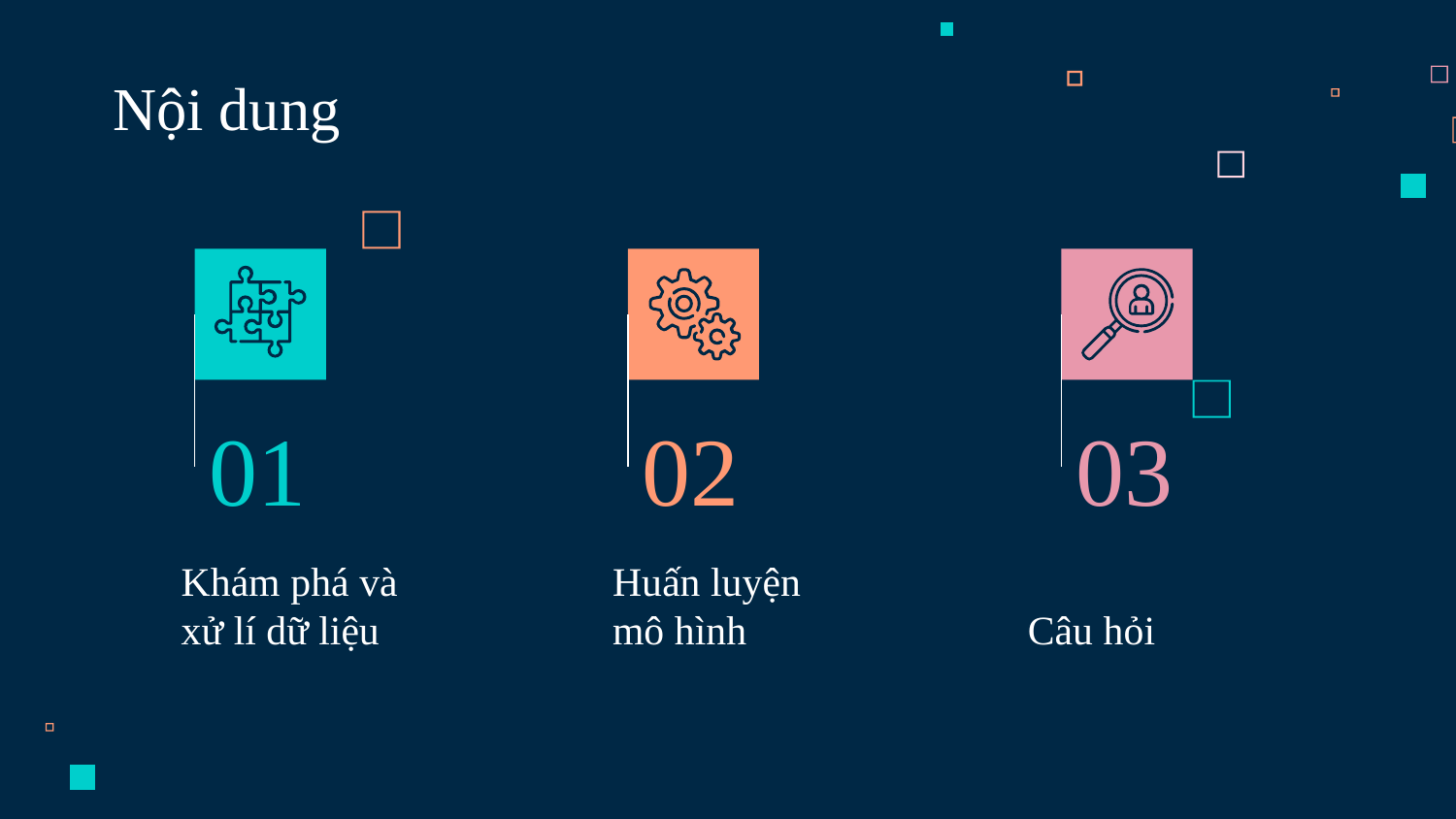

Nội dung

01
02
03
# Khám phá và xử lí dữ liệu
Huấn luyện mô hình
Câu hỏi